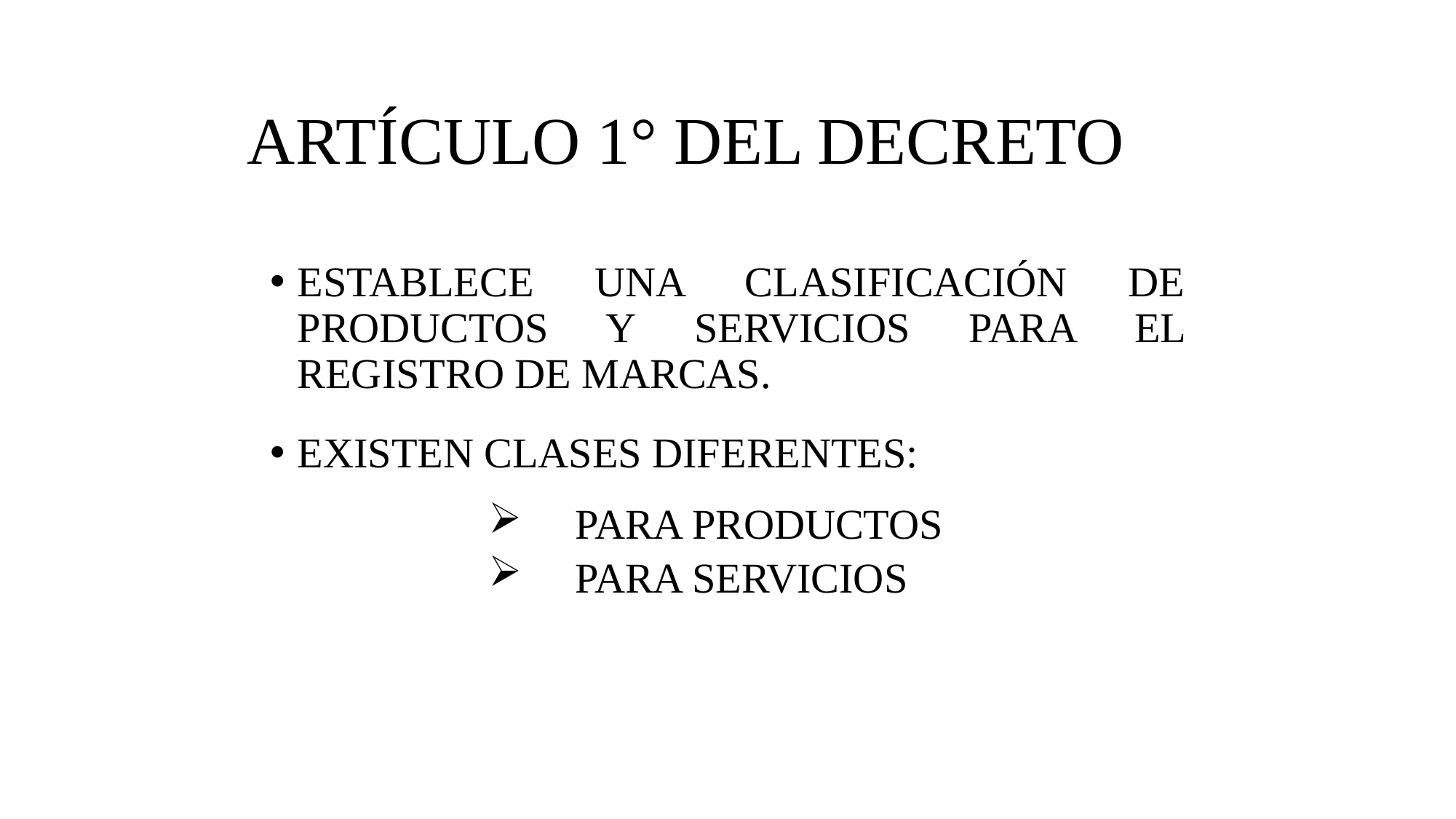

# ARTÍCULO 1° DEL DECRETO
ESTABLECE UNA CLASIFICACIÓN DE PRODUCTOS Y SERVICIOS PARA EL REGISTRO DE MARCAS.
EXISTEN CLASES DIFERENTES:
     PARA PRODUCTOS
     PARA SERVICIOS